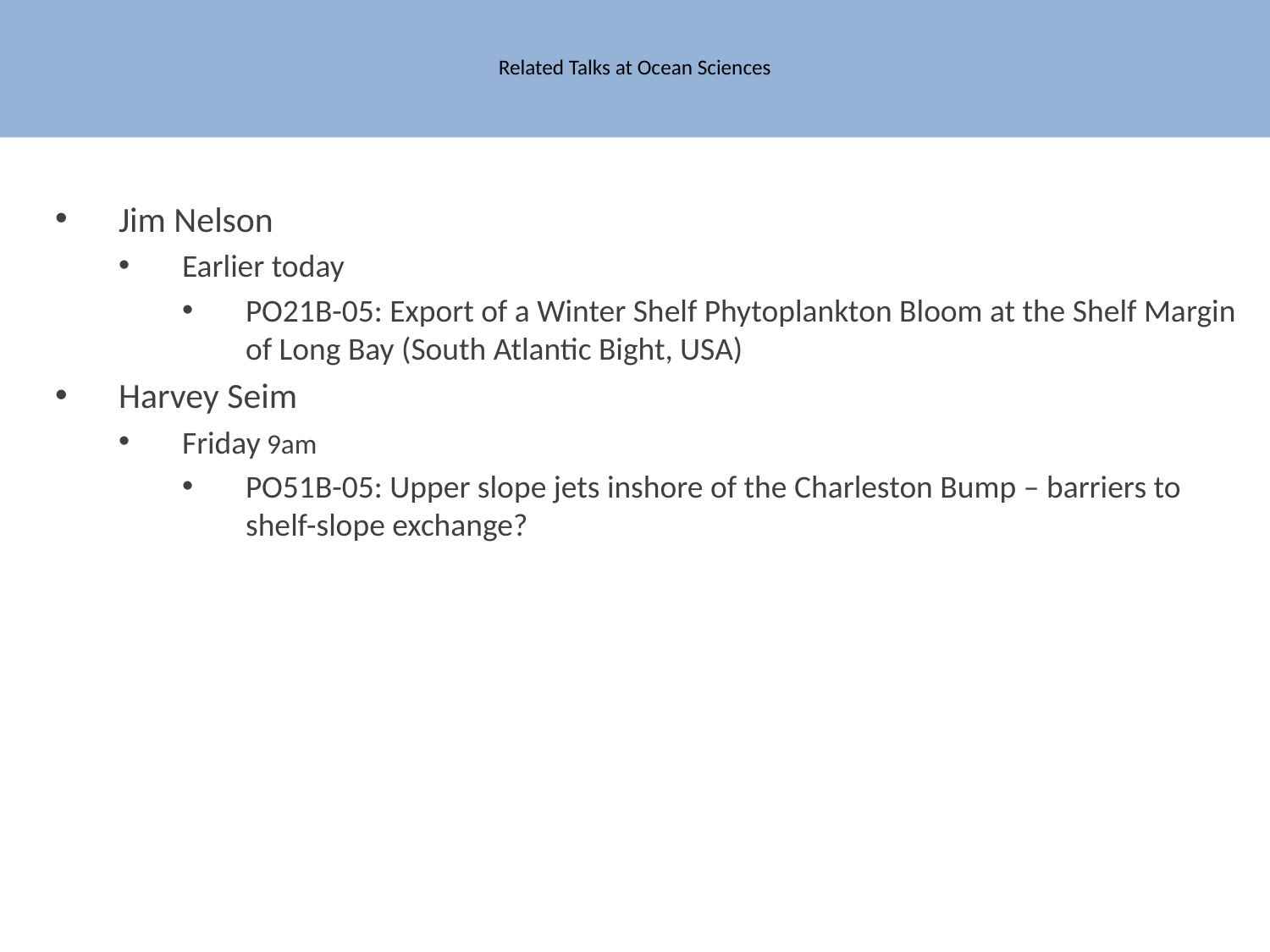

# Related Talks at Ocean Sciences
Jim Nelson
Earlier today
PO21B-05: Export of a Winter Shelf Phytoplankton Bloom at the Shelf Margin of Long Bay (South Atlantic Bight, USA)
Harvey Seim
Friday 9am
PO51B-05: Upper slope jets inshore of the Charleston Bump – barriers to shelf-slope exchange?